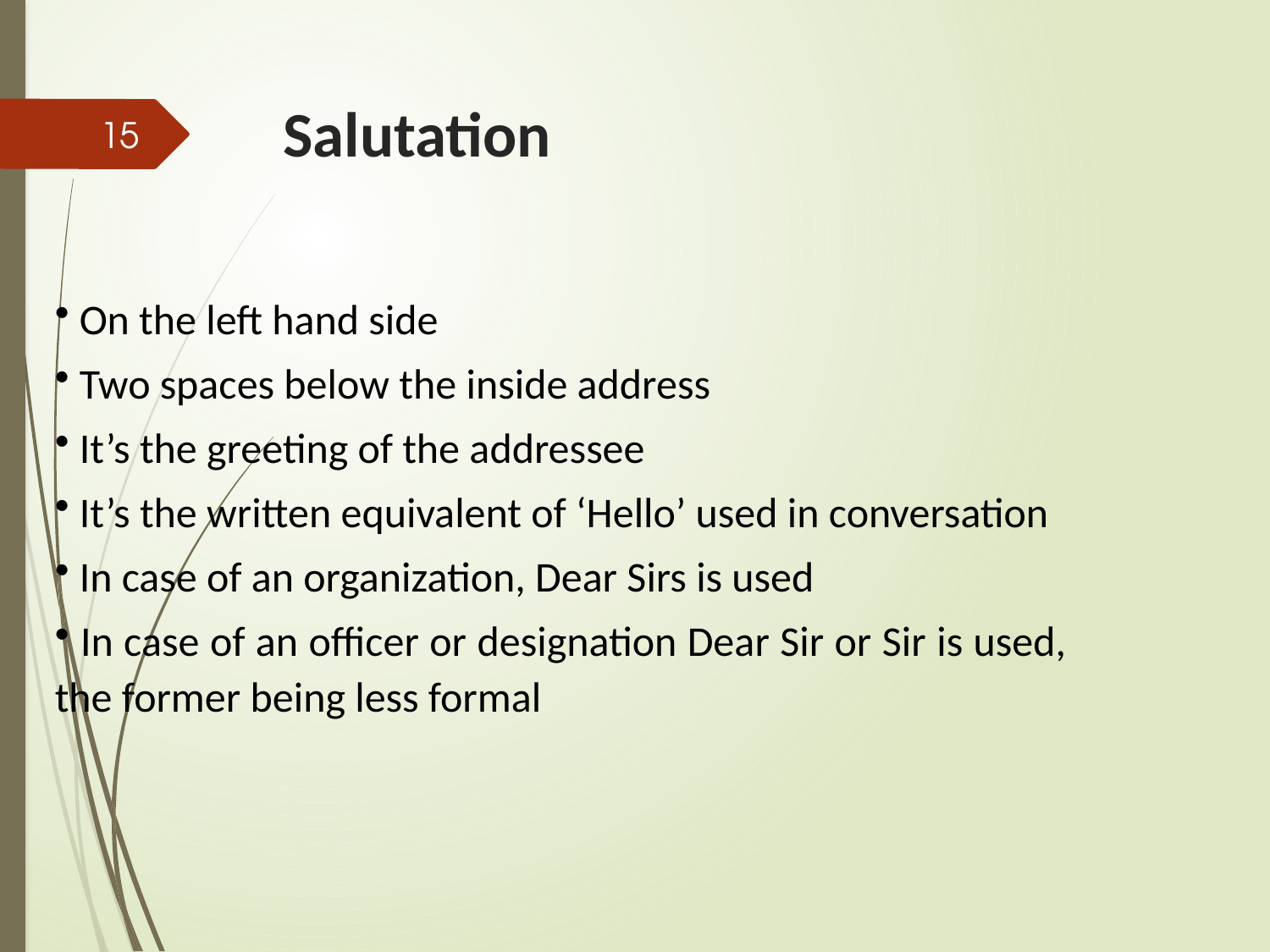

# Salutation
15

 On the left hand side
 Two spaces below the inside address
 It’s the greeting of the addressee
 It’s the written equivalent of ‘Hello’ used in conversation
 In case of an organization, Dear Sirs is used
 In case of an officer or designation Dear Sir or Sir is used,    the former being less formal